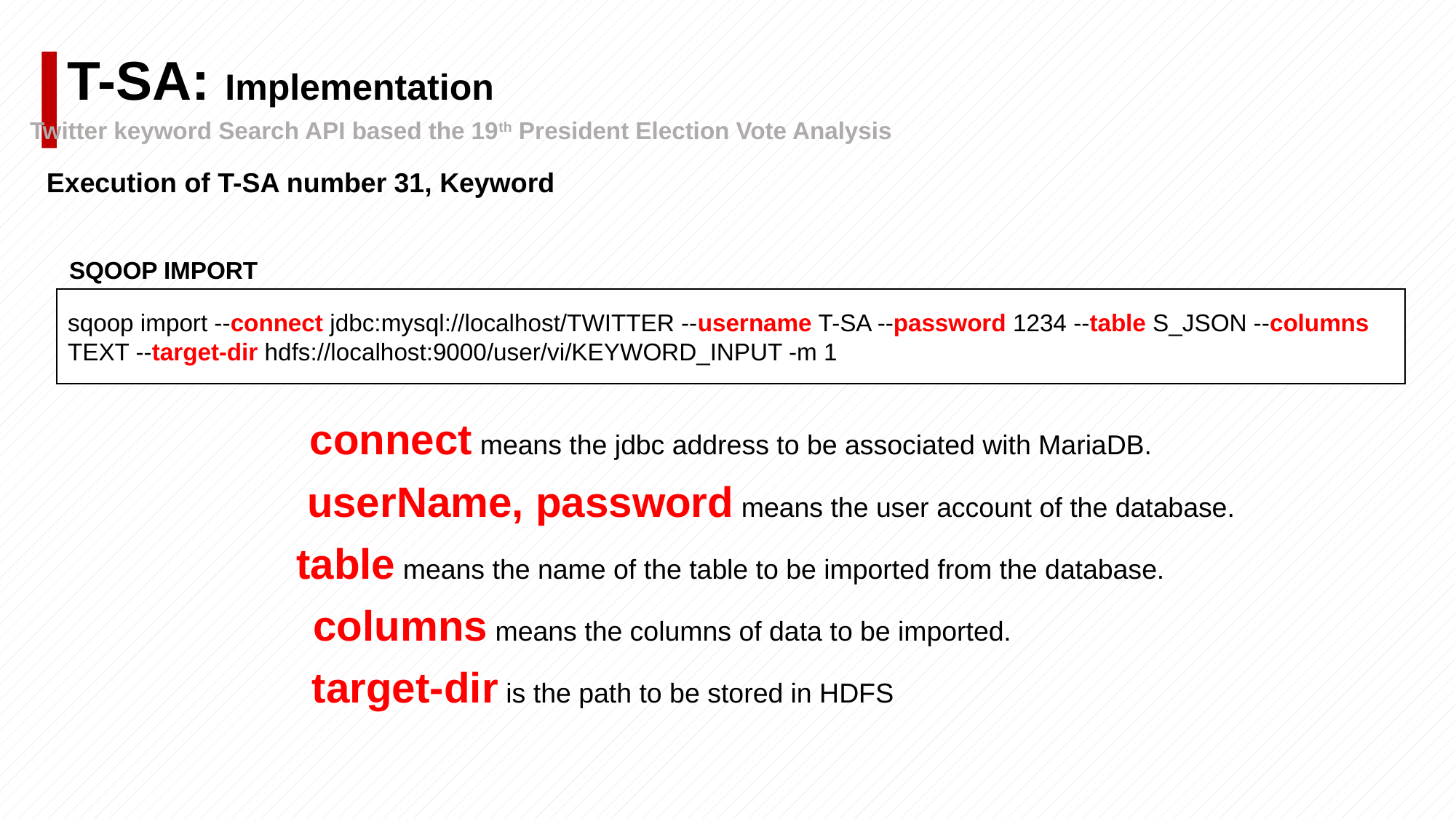

T-SA: Implementation

Twitter keyword Search API based the 19th President Election Vote Analysis
Execution of T-SA number 31, Keyword
SQOOP IMPORT
sqoop import --connect jdbc:mysql://localhost/TWITTER --username T-SA --password 1234 --table S_JSON --columns TEXT --target-dir hdfs://localhost:9000/user/vi/KEYWORD_INPUT -m 1
connect means the jdbc address to be associated with MariaDB.
userName, password means the user account of the database.
table means the name of the table to be imported from the database.
columns means the columns of data to be imported.
target-dir is the path to be stored in HDFS